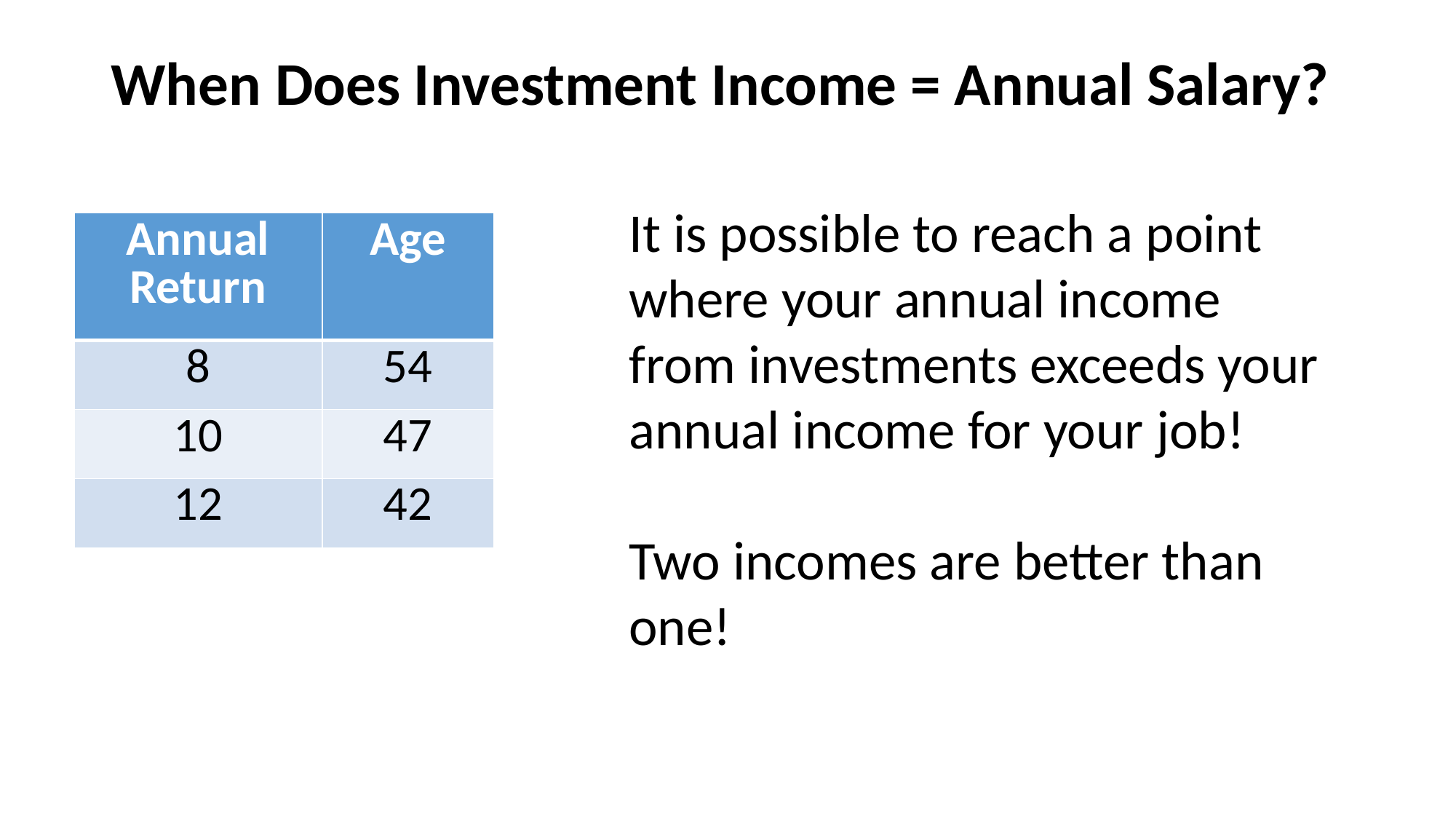

When Does Investment Income = Annual Salary?
It is possible to reach a point where your annual income from investments exceeds your annual income for your job!

Two incomes are better than one!
| Annual Return | Age |
| --- | --- |
| 8 | 54 |
| 10 | 47 |
| 12 | 42 |